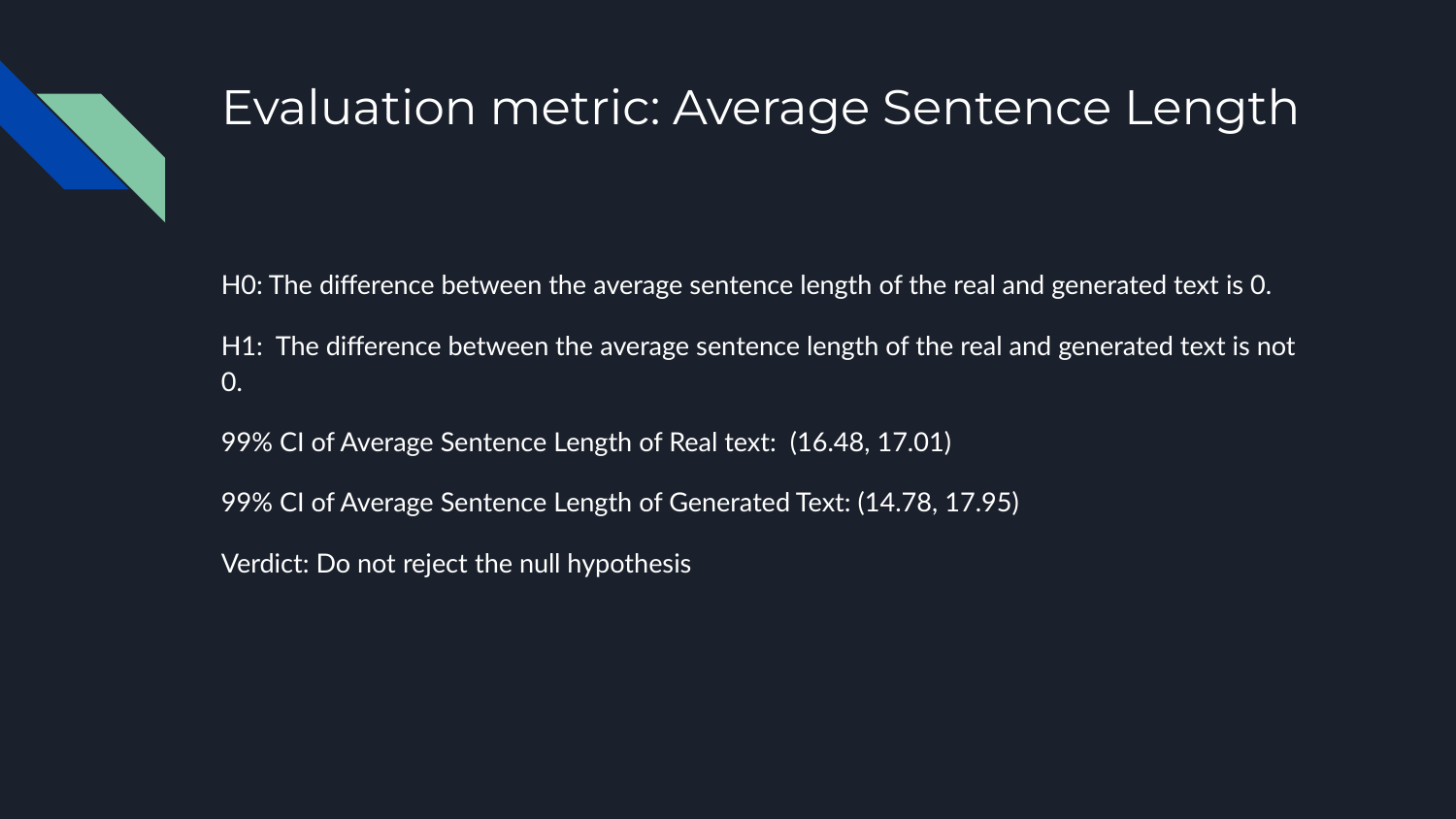

# Evaluation metric: Average Sentence Length
H0: The difference between the average sentence length of the real and generated text is 0.
H1:  The difference between the average sentence length of the real and generated text is not 0.
99% CI of Average Sentence Length of Real text:  (16.48, 17.01)
99% CI of Average Sentence Length of Generated Text: (14.78, 17.95)
Verdict: Do not reject the null hypothesis